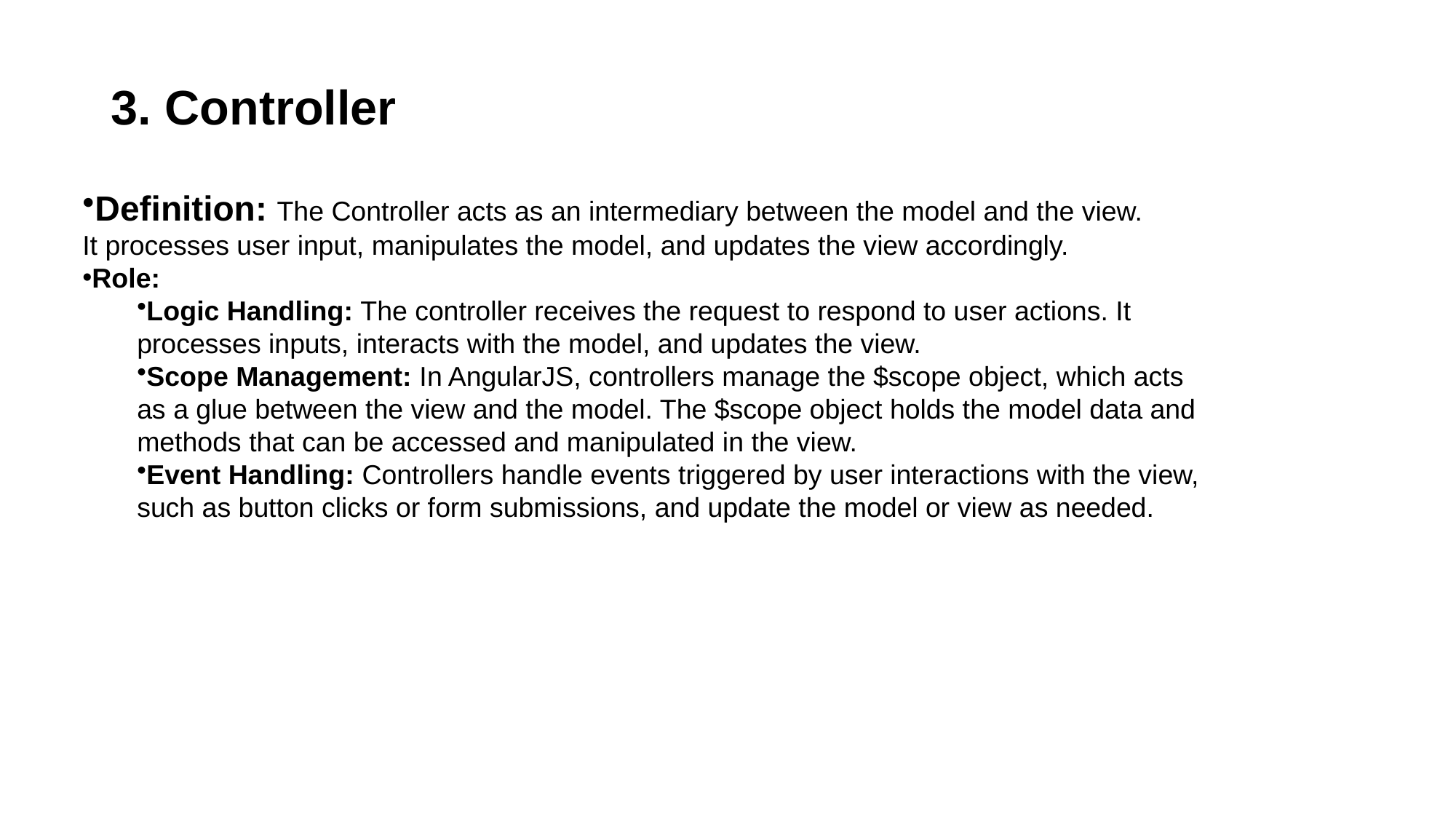

# 3. Controller
Definition: The Controller acts as an intermediary between the model and the view.
It processes user input, manipulates the model, and updates the view accordingly.
Role:
Logic Handling: The controller receives the request to respond to user actions. It processes inputs, interacts with the model, and updates the view.
Scope Management: In AngularJS, controllers manage the $scope object, which acts as a glue between the view and the model. The $scope object holds the model data and methods that can be accessed and manipulated in the view.
Event Handling: Controllers handle events triggered by user interactions with the view, such as button clicks or form submissions, and update the model or view as needed.